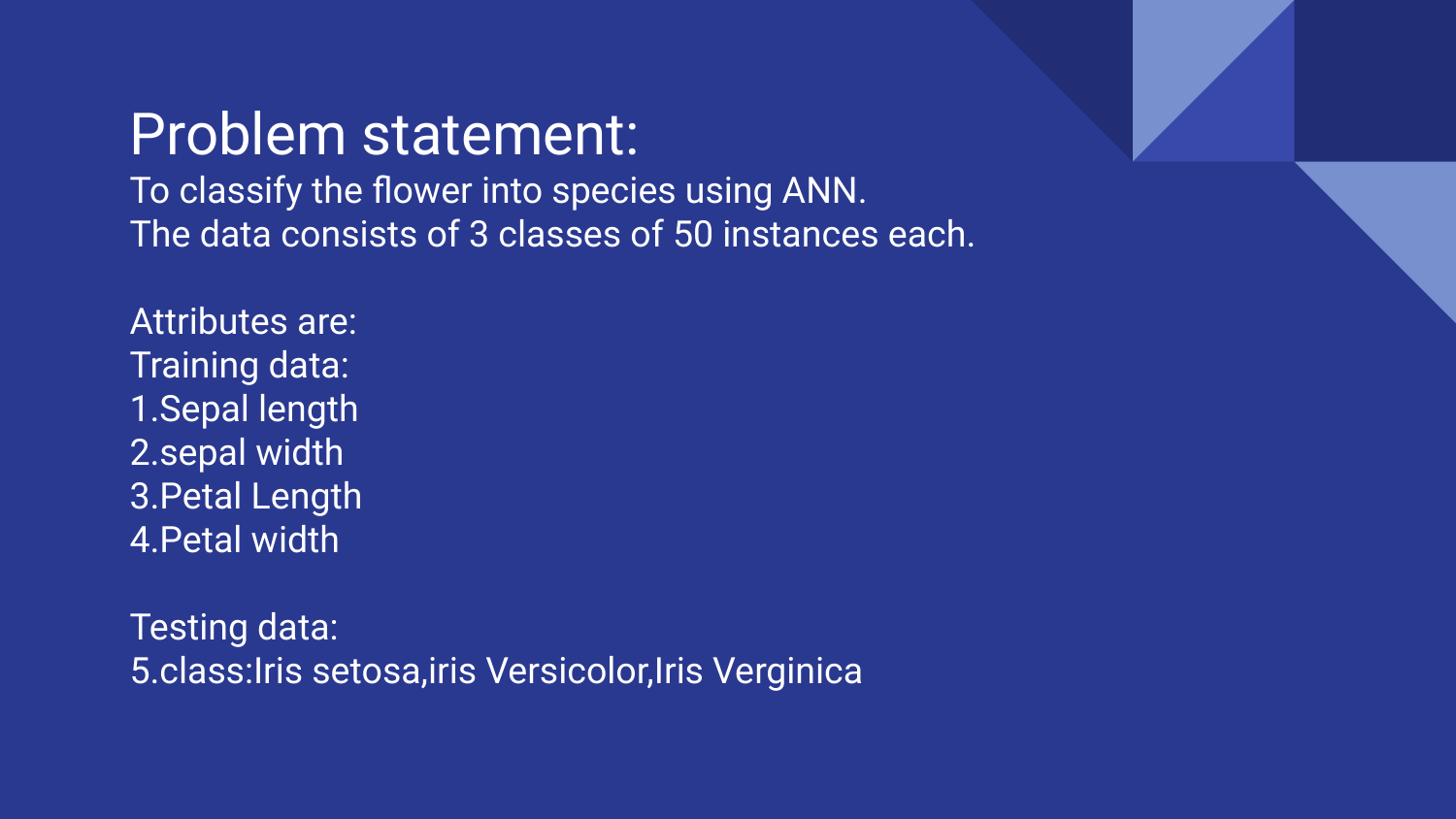

# Problem statement: To classify the flower into species using ANN. The data consists of 3 classes of 50 instances each. Attributes are: Training data: 1.Sepal length 2.sepal width 3.Petal Length 4.Petal width Testing data: 5.class:Iris setosa,iris Versicolor,Iris Verginica